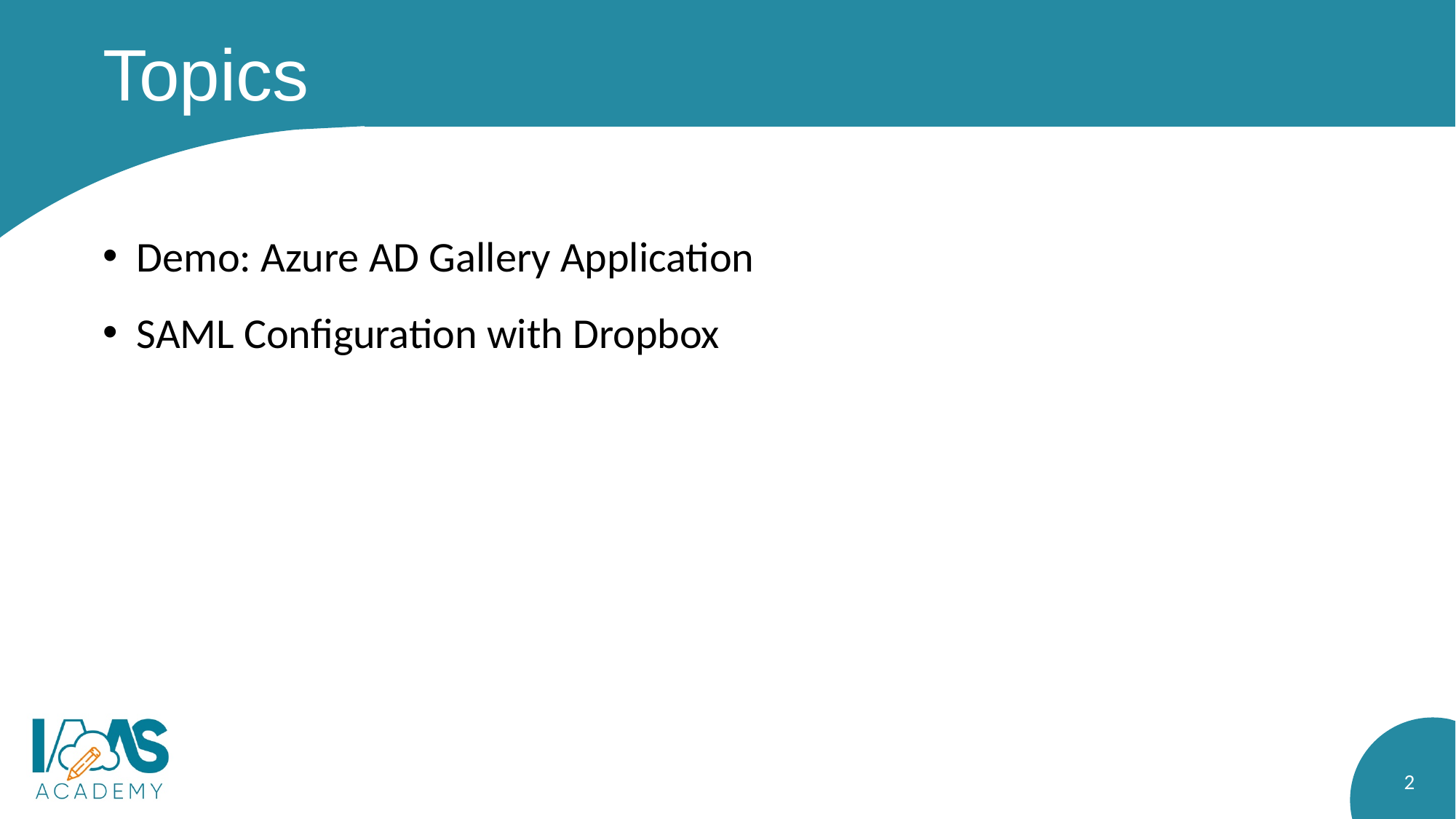

# Topics
Demo: Azure AD Gallery Application
SAML Configuration with Dropbox

2